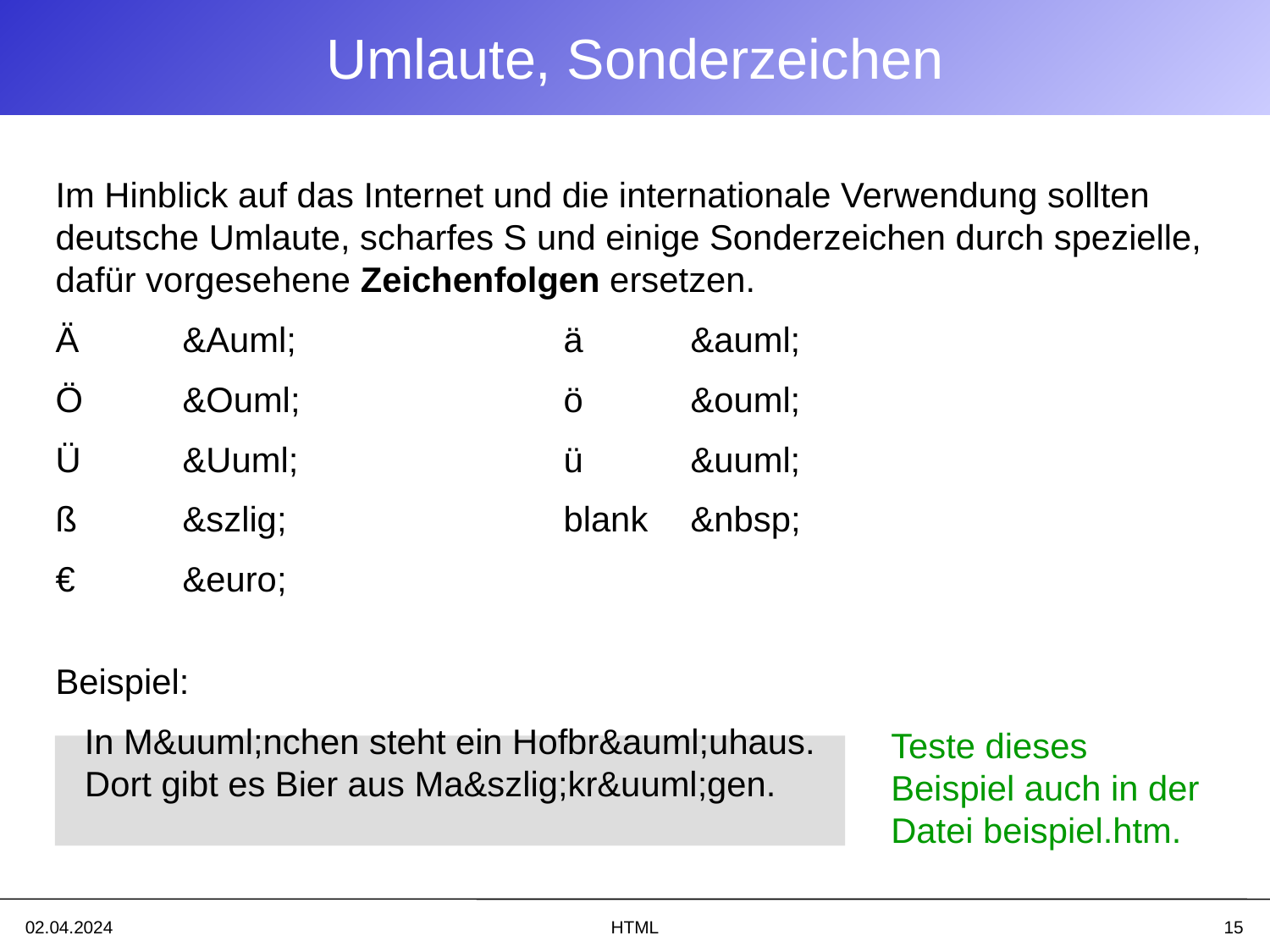

# Umlaute, Sonderzeichen
Im Hinblick auf das Internet und die internationale Verwendung sollten  deutsche Umlaute, scharfes S und einige Sonderzeichen durch spezielle, dafür vorgesehene Zeichenfolgen ersetzen.
Ä	&Auml;			ä	&auml;
Ö	&Ouml;			ö	&ouml;
Ü	&Uuml;			ü	&uuml;
ß	&szlig;			blank	&nbsp;
€	&euro;
Beispiel:
   In M&uuml;nchen steht ein Hofbr&auml;uhaus.
   Dort gibt es Bier aus Ma&szlig;kr&uuml;gen.
Teste dieses Beispiel auch in der Datei beispiel.htm.

02.04.2024
HTML
15